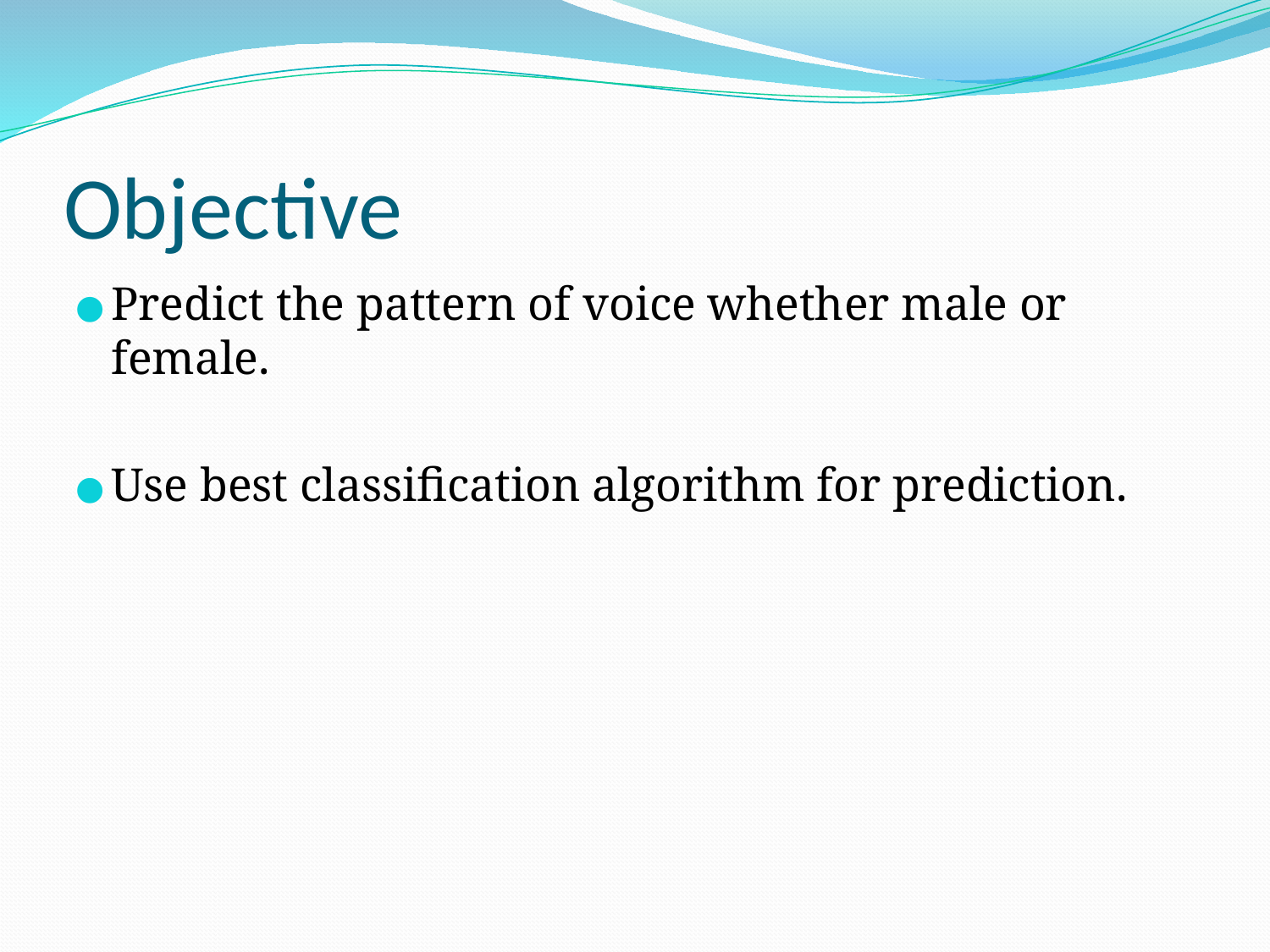

# Objective
Predict the pattern of voice whether male or female.

Use best classification algorithm for prediction.